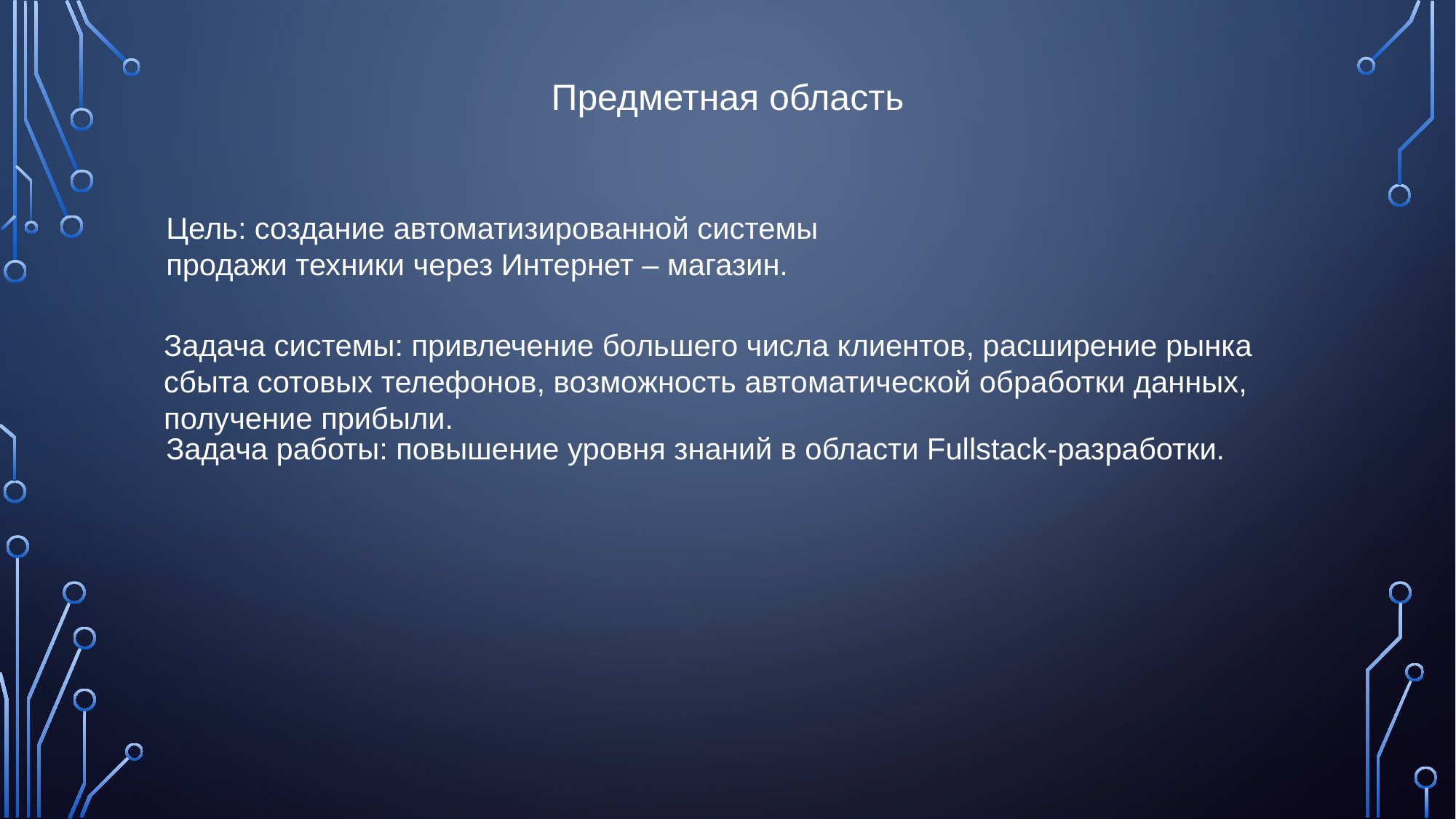

Предметная область
Цель: создание автоматизированной системы продажи техники через Интернет – магазин.
Задача системы: привлечение большего числа клиентов, расширение рынка сбыта сотовых телефонов, возможность автоматической обработки данных, получение прибыли.
Задача работы: повышение уровня знаний в области Fullstack-разработки.